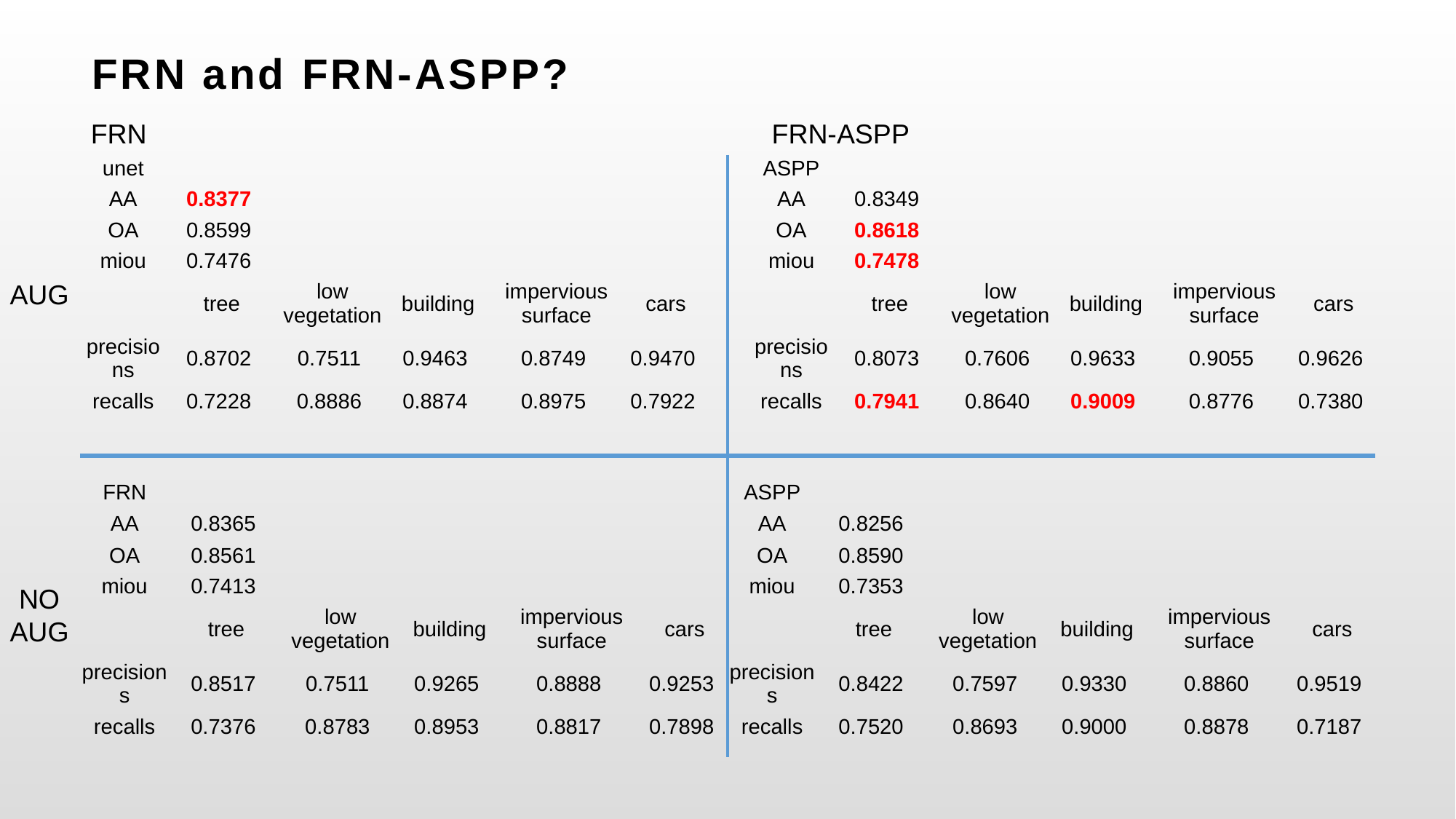

# FRN and FRN-ASPP?
FRN
FRN-ASPP

| unet |  |  |  |  |  |
| --- | --- | --- | --- | --- | --- |
| AA | 0.8377 |  |  |  |  |
| OA | 0.8599 |  |  |  |  |
| miou | 0.7476 |  |  |  |  |
|  | tree | low vegetation | building | impervious surface | cars |
| precisions | 0.8702 | 0.7511 | 0.9463 | 0.8749 | 0.9470 |
| recalls | 0.7228 | 0.8886 | 0.8874 | 0.8975 | 0.7922 |
| ASPP |  |  |  |  |  |
| --- | --- | --- | --- | --- | --- |
| AA | 0.8349 |  |  |  |  |
| OA | 0.8618 |  |  |  |  |
| miou | 0.7478 |  |  |  |  |
|  | tree | low vegetation | building | impervious surface | cars |
| precisions | 0.8073 | 0.7606 | 0.9633 | 0.9055 | 0.9626 |
| recalls | 0.7941 | 0.8640 | 0.9009 | 0.8776 | 0.7380 |
AUG
| FRN |  |  |  |  |  |
| --- | --- | --- | --- | --- | --- |
| AA | 0.8365 |  |  |  |  |
| OA | 0.8561 |  |  |  |  |
| miou | 0.7413 |  |  |  |  |
|  | tree | low vegetation | building | impervious surface | cars |
| precisions | 0.8517 | 0.7511 | 0.9265 | 0.8888 | 0.9253 |
| recalls | 0.7376 | 0.8783 | 0.8953 | 0.8817 | 0.7898 |
| ASPP |  |  |  |  |  |
| --- | --- | --- | --- | --- | --- |
| AA | 0.8256 |  |  |  |  |
| OA | 0.8590 |  |  |  |  |
| miou | 0.7353 |  |  |  |  |
|  | tree | low vegetation | building | impervious surface | cars |
| precisions | 0.8422 | 0.7597 | 0.9330 | 0.8860 | 0.9519 |
| recalls | 0.7520 | 0.8693 | 0.9000 | 0.8878 | 0.7187 |
NO
AUG